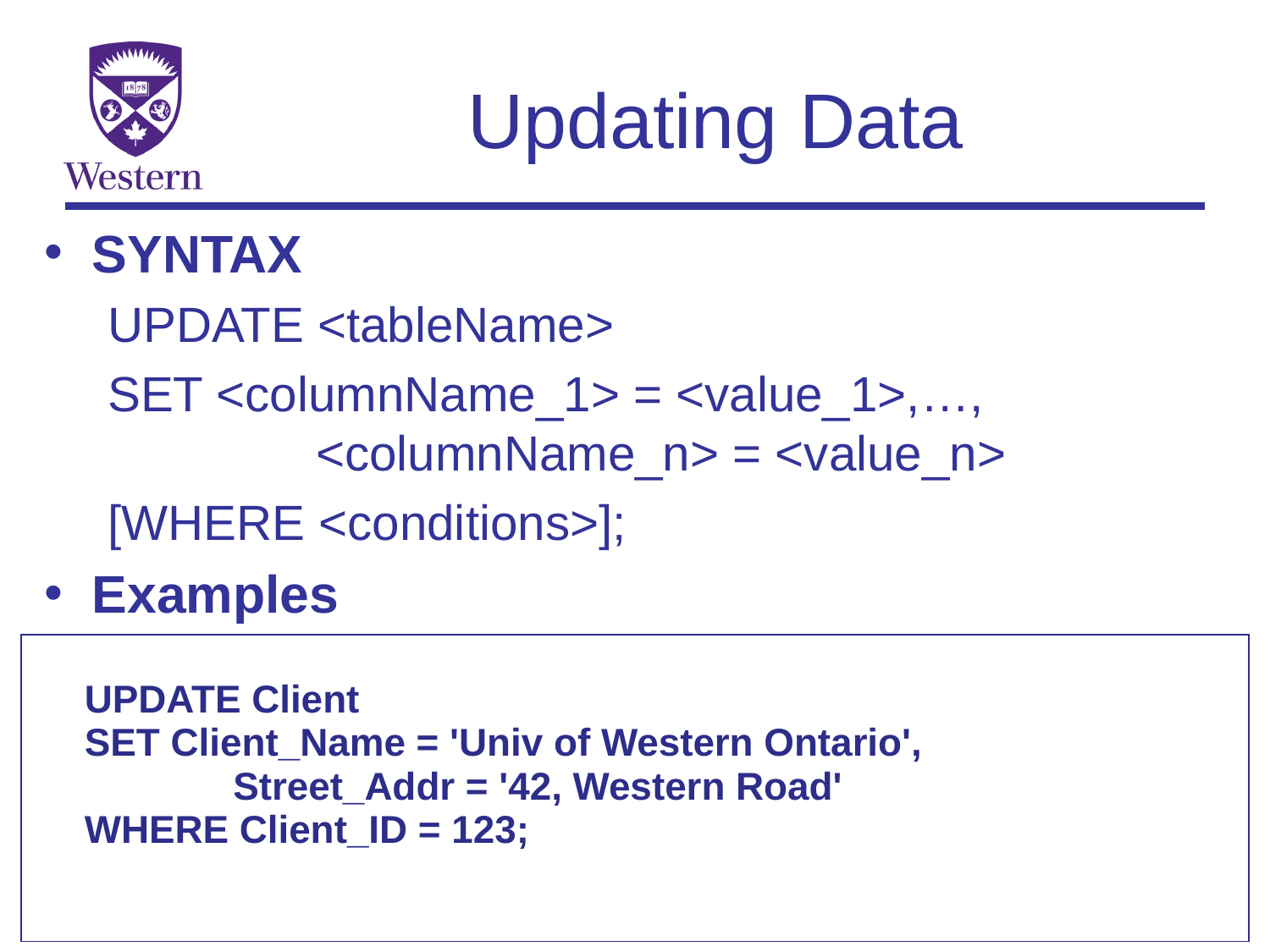

# Updating Data
SYNTAX
UPDATE <tableName>
SET <columnName_1> = <value_1>,…,  			   <columnName_n> = <value_n>
[WHERE <conditions>];
Examples

| UPDATE Client SET Client\_Name = 'Univ of Western Ontario', Street\_Addr = '42, Western Road' WHERE Client\_ID = 123; |
| --- |